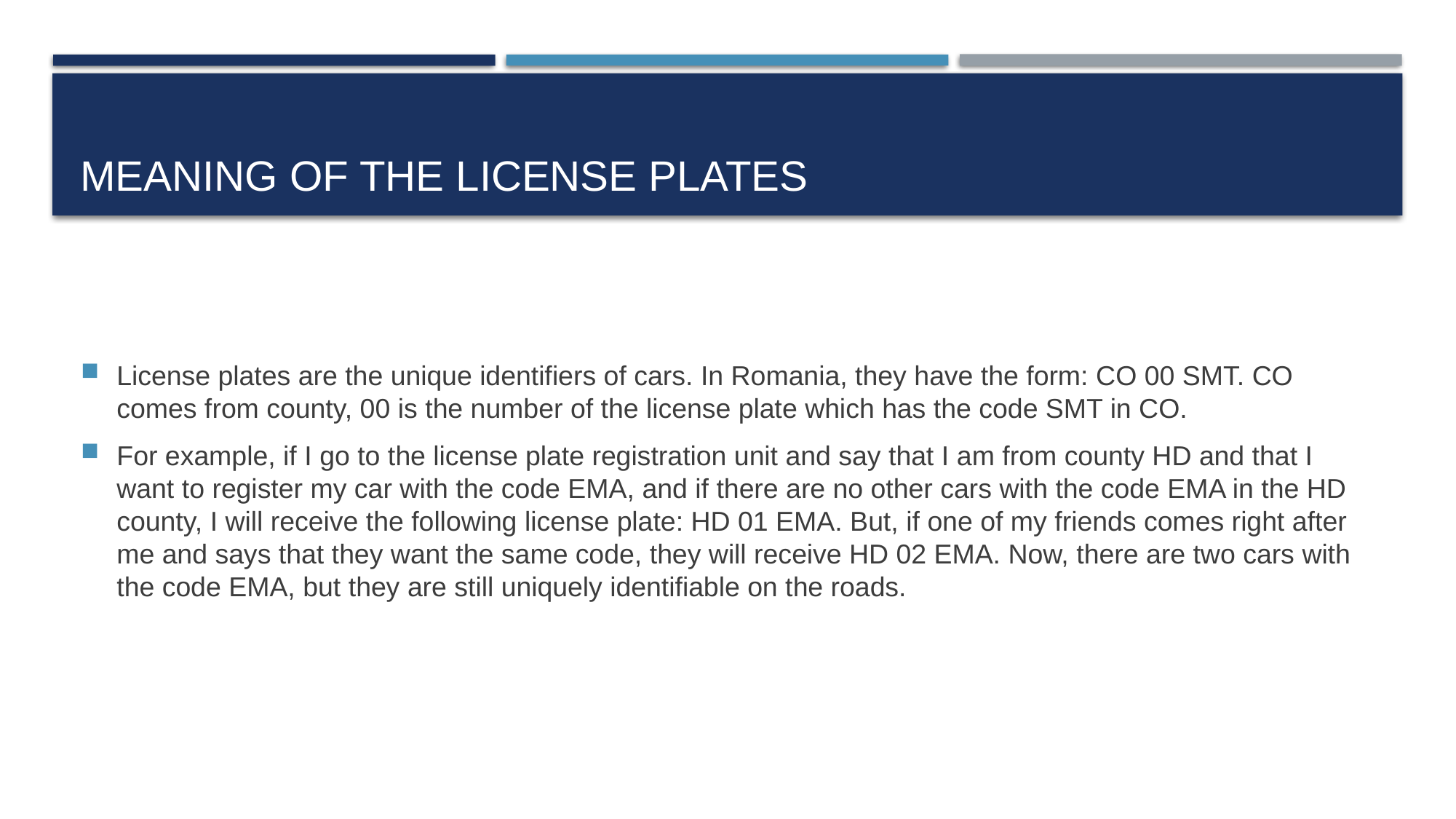

# MEANING OF THE LICENSE PLATES
License plates are the unique identifiers of cars. In Romania, they have the form: CO 00 SMT. CO comes from county, 00 is the number of the license plate which has the code SMT in CO.
For example, if I go to the license plate registration unit and say that I am from county HD and that I want to register my car with the code EMA, and if there are no other cars with the code EMA in the HD county, I will receive the following license plate: HD 01 EMA. But, if one of my friends comes right after me and says that they want the same code, they will receive HD 02 EMA. Now, there are two cars with the code EMA, but they are still uniquely identifiable on the roads.